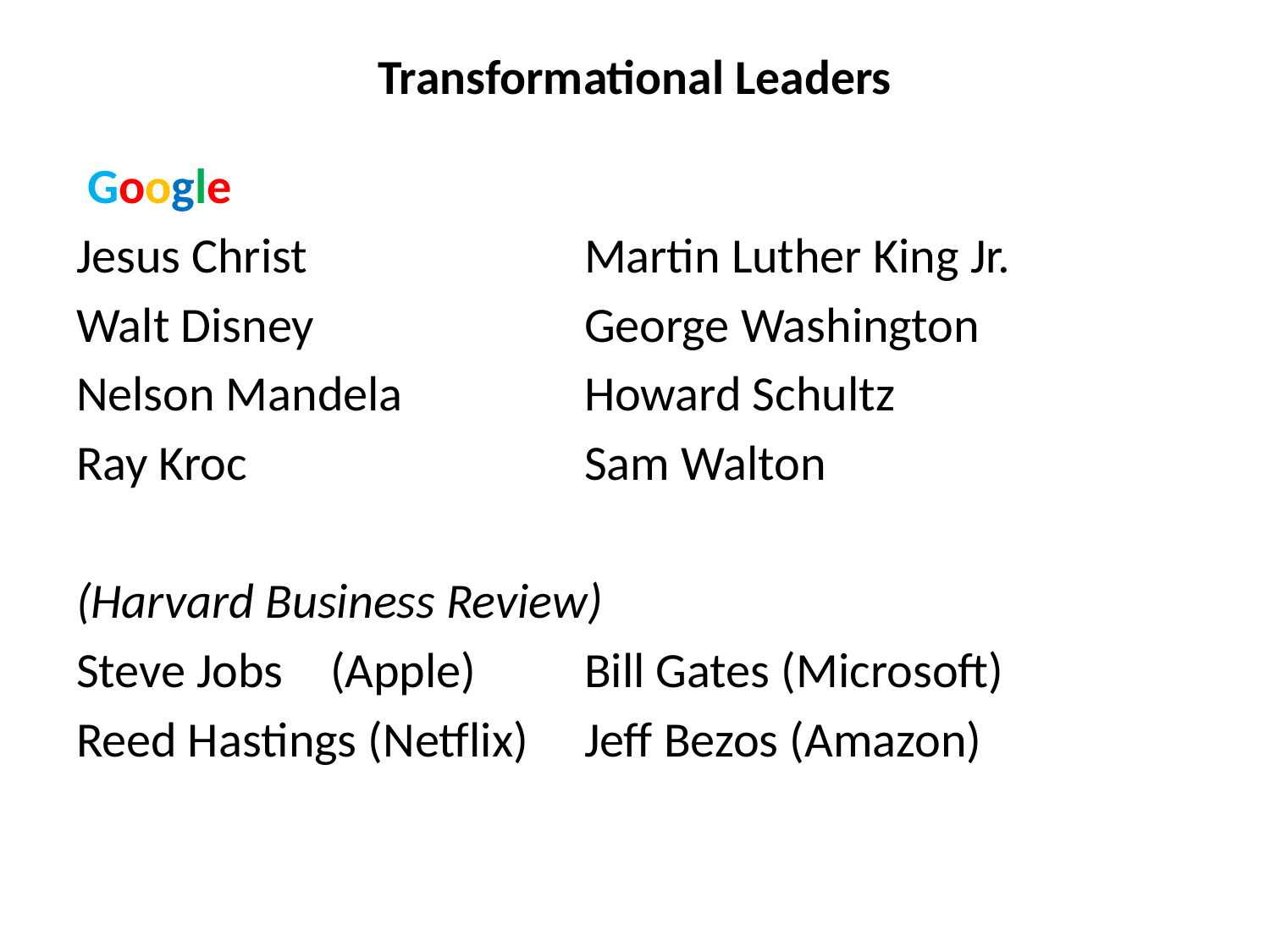

# Transformational Leaders
 Google
Jesus Christ			Martin Luther King Jr.
Walt Disney			George Washington
Nelson Mandela		Howard Schultz
Ray Kroc			Sam Walton

(Harvard Business Review)
Steve Jobs	(Apple)	Bill Gates (Microsoft)
Reed Hastings (Netflix)	Jeff Bezos (Amazon)